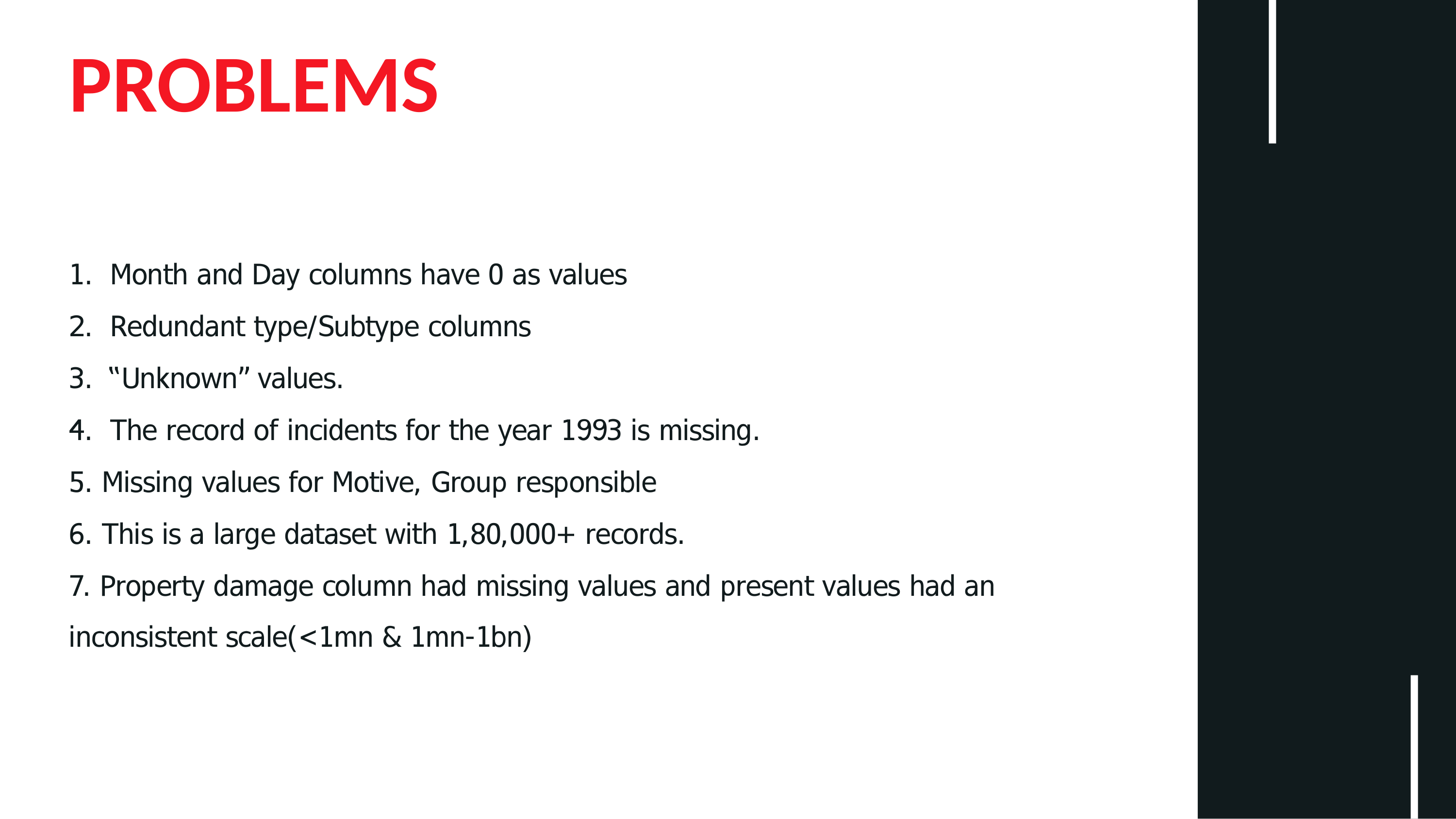

# PROBLEMS
Month and Day columns have 0 as values
Redundant type/Subtype columns
“Unknown” values.
The record of incidents for the year 1993 is missing.
5. Missing values for Motive, Group responsible
6. This is a large dataset with 1,80,000+ records.
7. Property damage column had missing values and present values had an inconsistent scale(<1mn & 1mn-1bn)